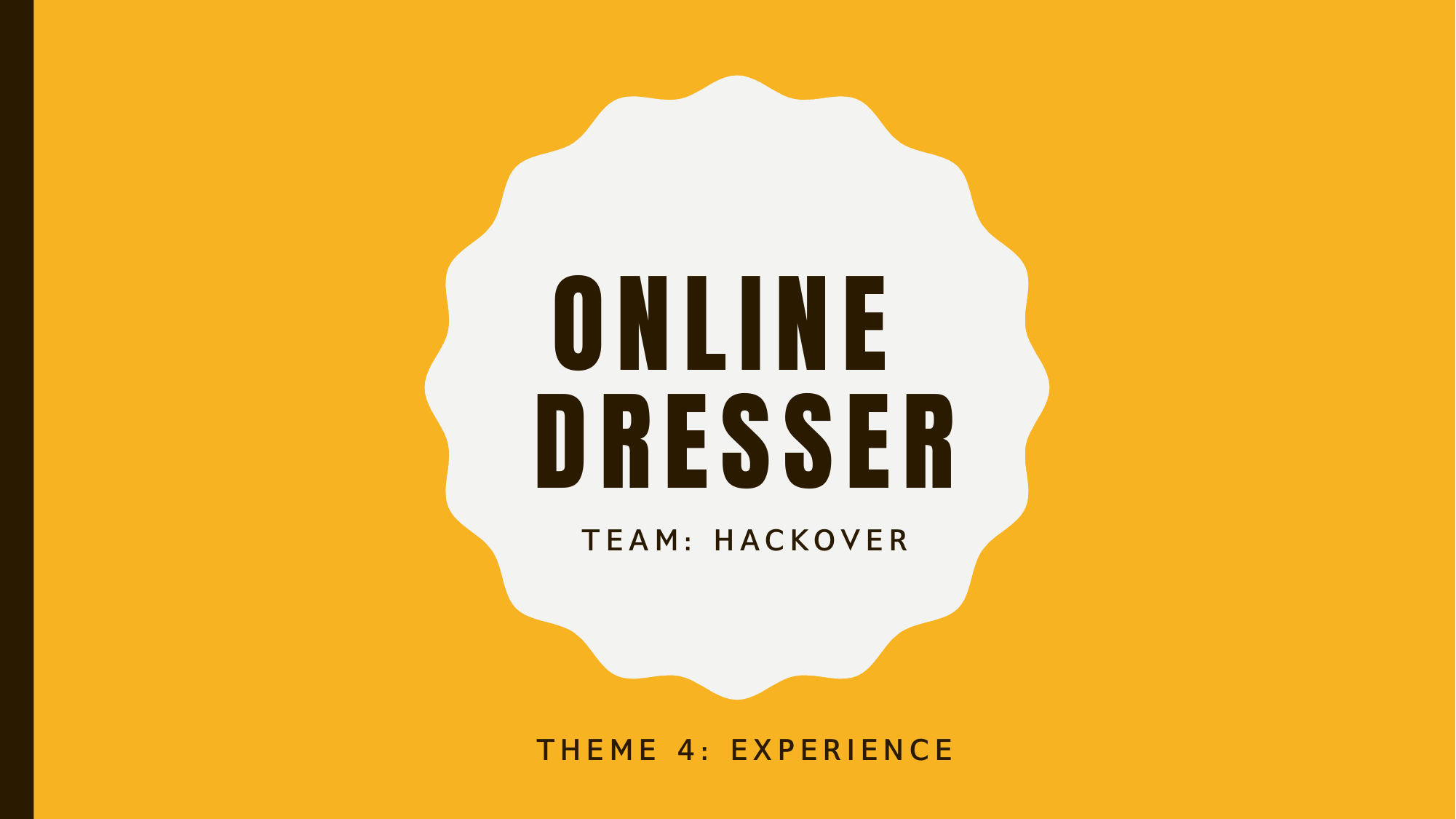

# Online dresser
Team: hackover
Theme 4: Experience